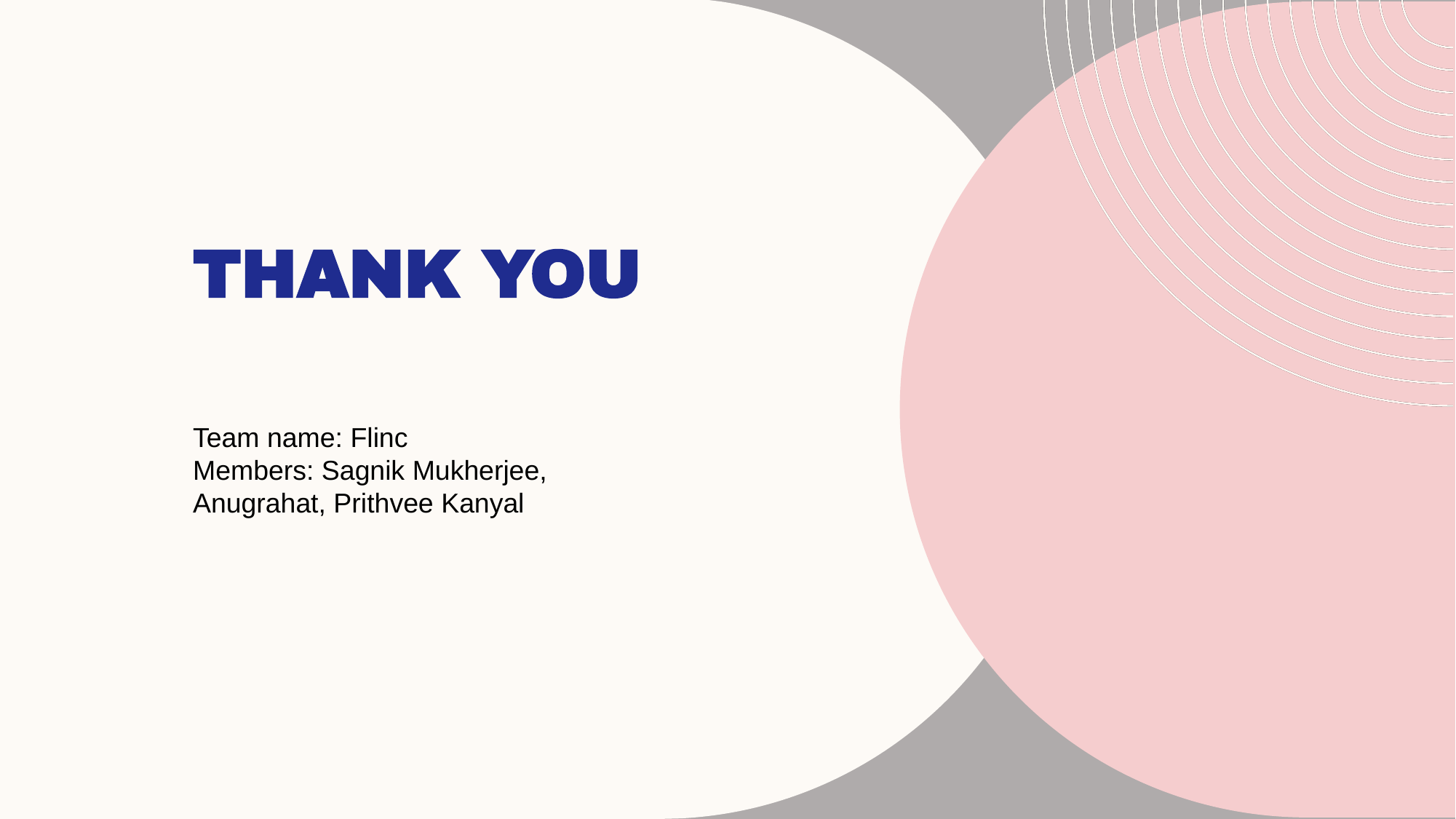

# THANK YOU
Team name: Flinc
Members: Sagnik Mukherjee, Anugrahat, Prithvee Kanyal